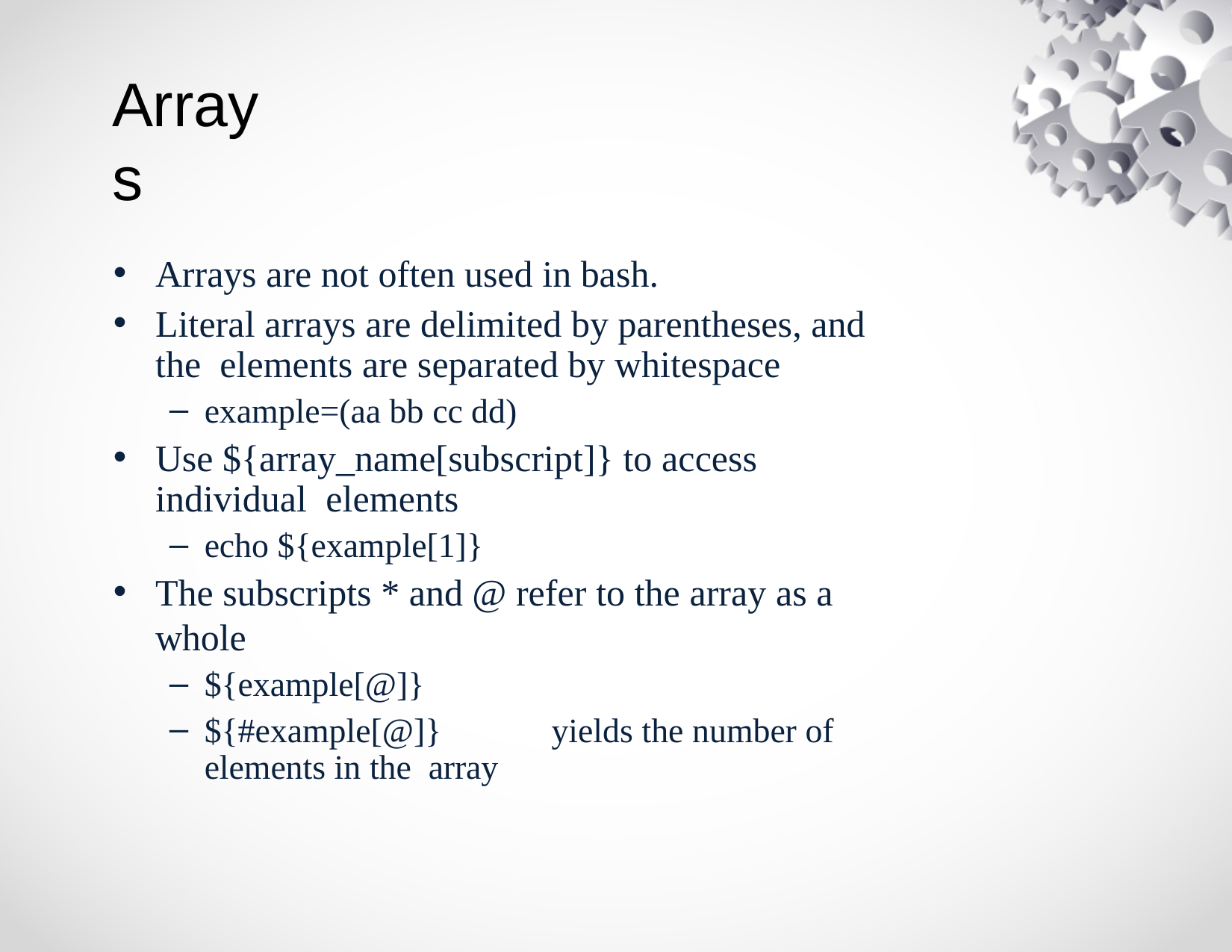

# Arrays
Arrays are not often used in bash.
Literal arrays are delimited by parentheses, and the  elements are separated by whitespace
example=(aa bb cc dd)
Use ${array_name[subscript]} to access individual  elements
echo ${example[1]}
The subscripts * and @ refer to the array as a whole
${example[@]}
${#example[@]}	yields the number of elements in the  array